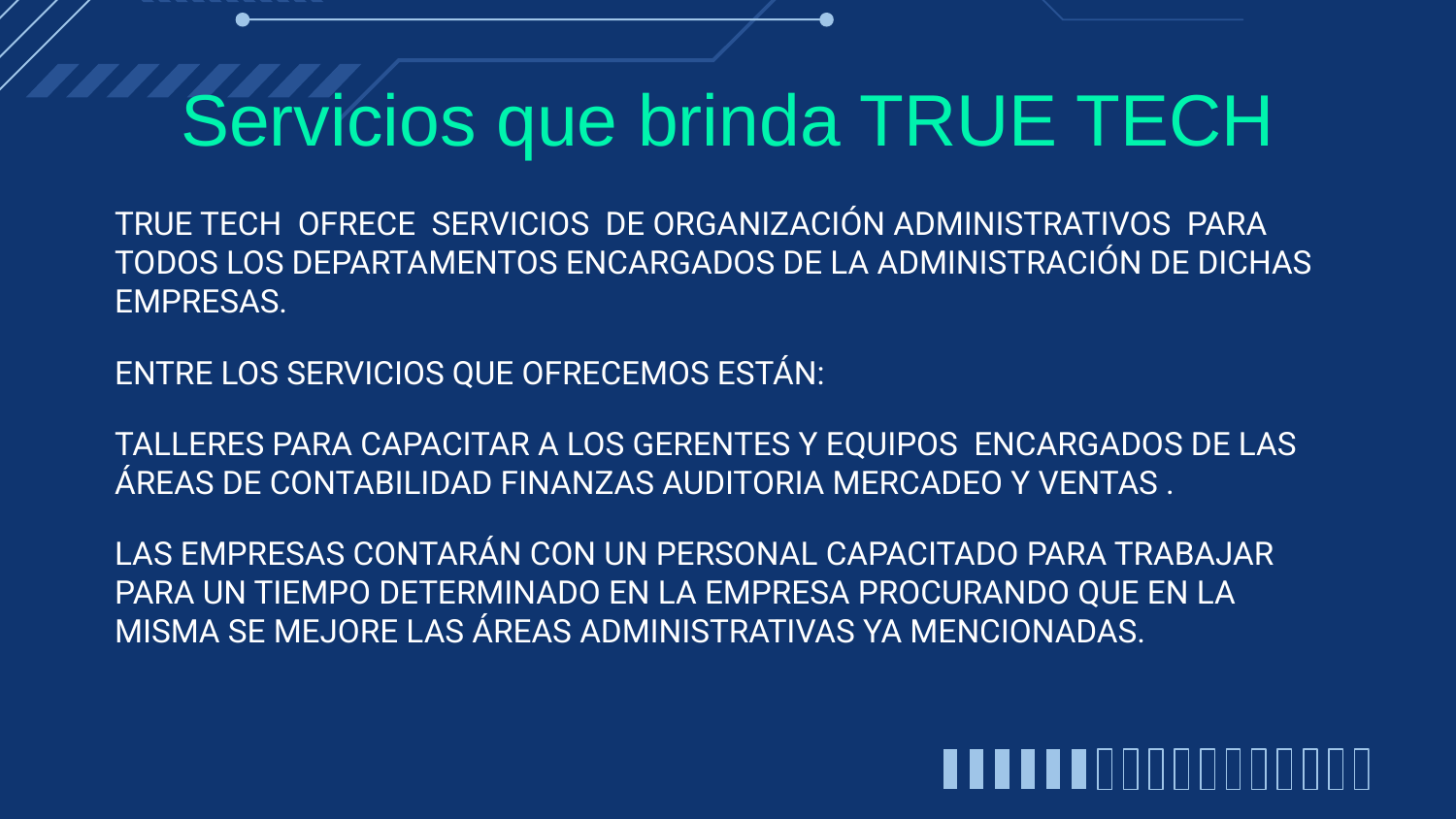

# Servicios que brinda TRUE TECH
TRUE TECH  OFRECE  SERVICIOS  DE ORGANIZACIÓN ADMINISTRATIVOS  PARA TODOS LOS DEPARTAMENTOS ENCARGADOS DE LA ADMINISTRACIÓN DE DICHAS EMPRESAS.
ENTRE LOS SERVICIOS QUE OFRECEMOS ESTÁN:
TALLERES PARA CAPACITAR A LOS GERENTES Y EQUIPOS  ENCARGADOS DE LAS ÁREAS DE CONTABILIDAD FINANZAS AUDITORIA MERCADEO Y VENTAS .
LAS EMPRESAS CONTARÁN CON UN PERSONAL CAPACITADO PARA TRABAJAR PARA UN TIEMPO DETERMINADO EN LA EMPRESA PROCURANDO QUE EN LA MISMA SE MEJORE LAS ÁREAS ADMINISTRATIVAS YA MENCIONADAS.